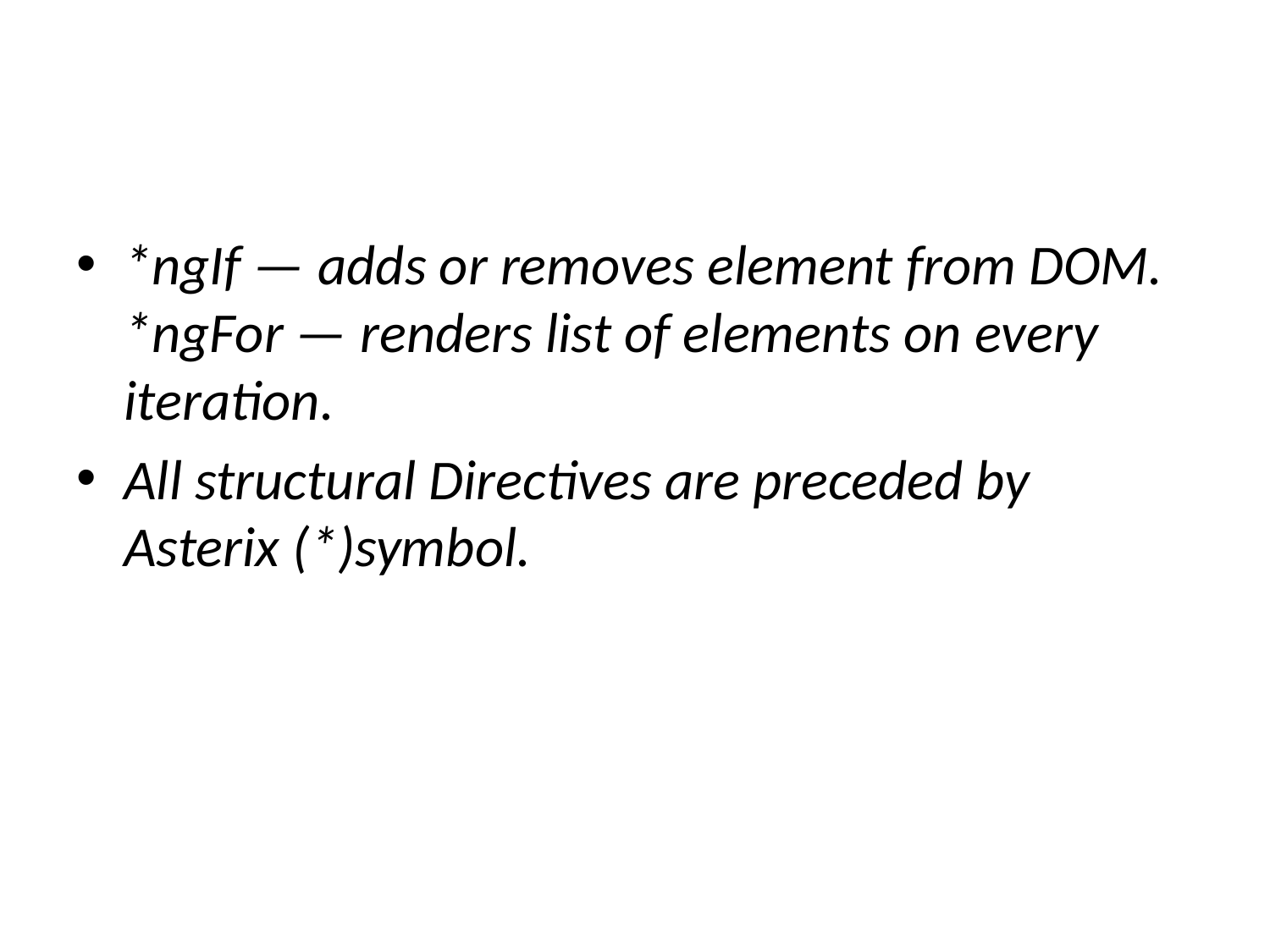

*ngIf — adds or removes element from DOM.
*ngFor — renders list of elements on every iteration.
All structural Directives are preceded by Asterix (*)symbol.